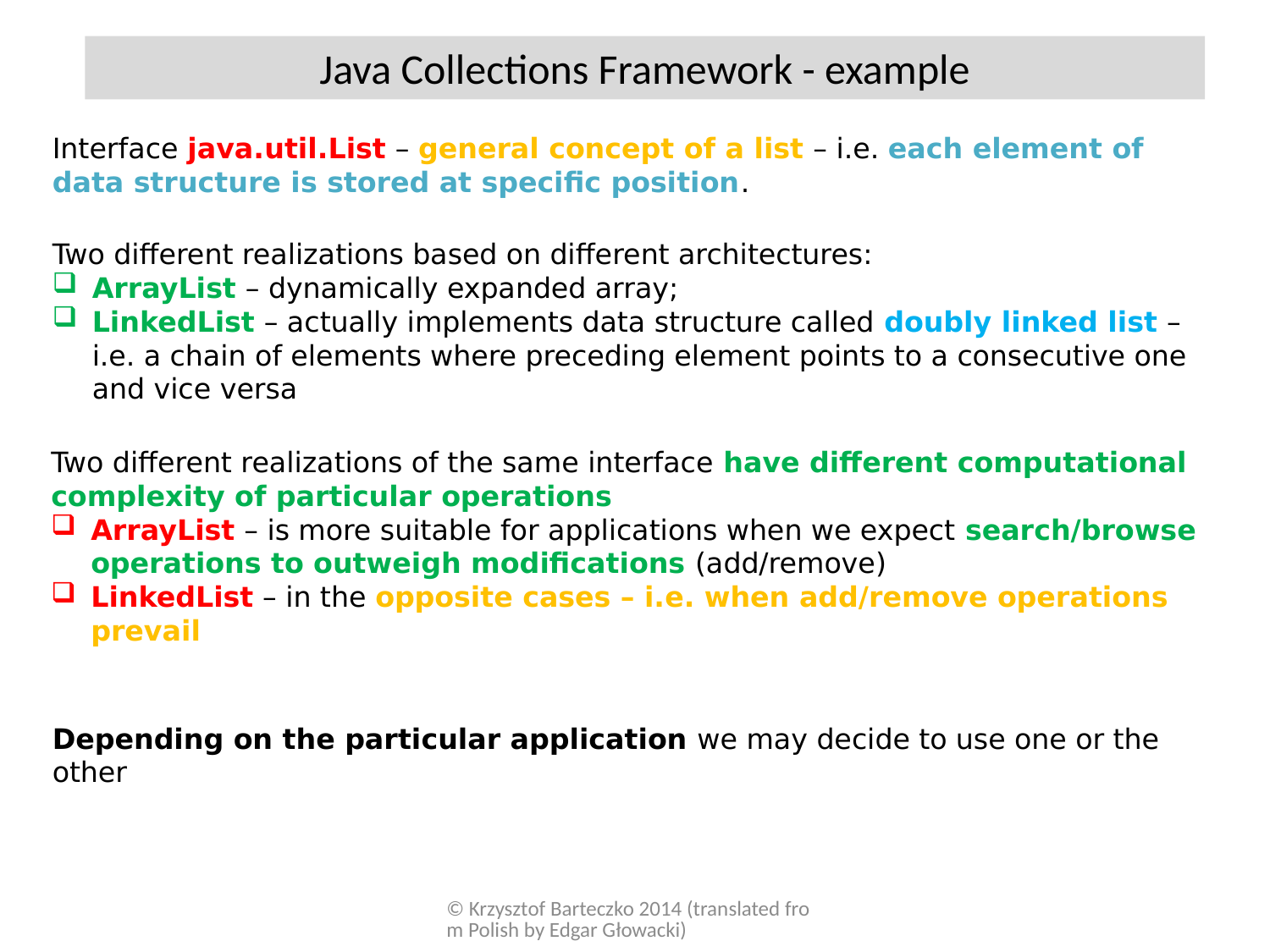

Java Collections Framework - example
Interface java.util.List – general concept of a list – i.e. each element of data structure is stored at specific position.
Two different realizations based on different architectures:
ArrayList – dynamically expanded array;
LinkedList – actually implements data structure called doubly linked list – i.e. a chain of elements where preceding element points to a consecutive one and vice versa
Two different realizations of the same interface have different computational complexity of particular operations
ArrayList – is more suitable for applications when we expect search/browse operations to outweigh modifications (add/remove)
LinkedList – in the opposite cases – i.e. when add/remove operations prevail
Depending on the particular application we may decide to use one or the other
© Krzysztof Barteczko 2014 (translated from Polish by Edgar Głowacki)